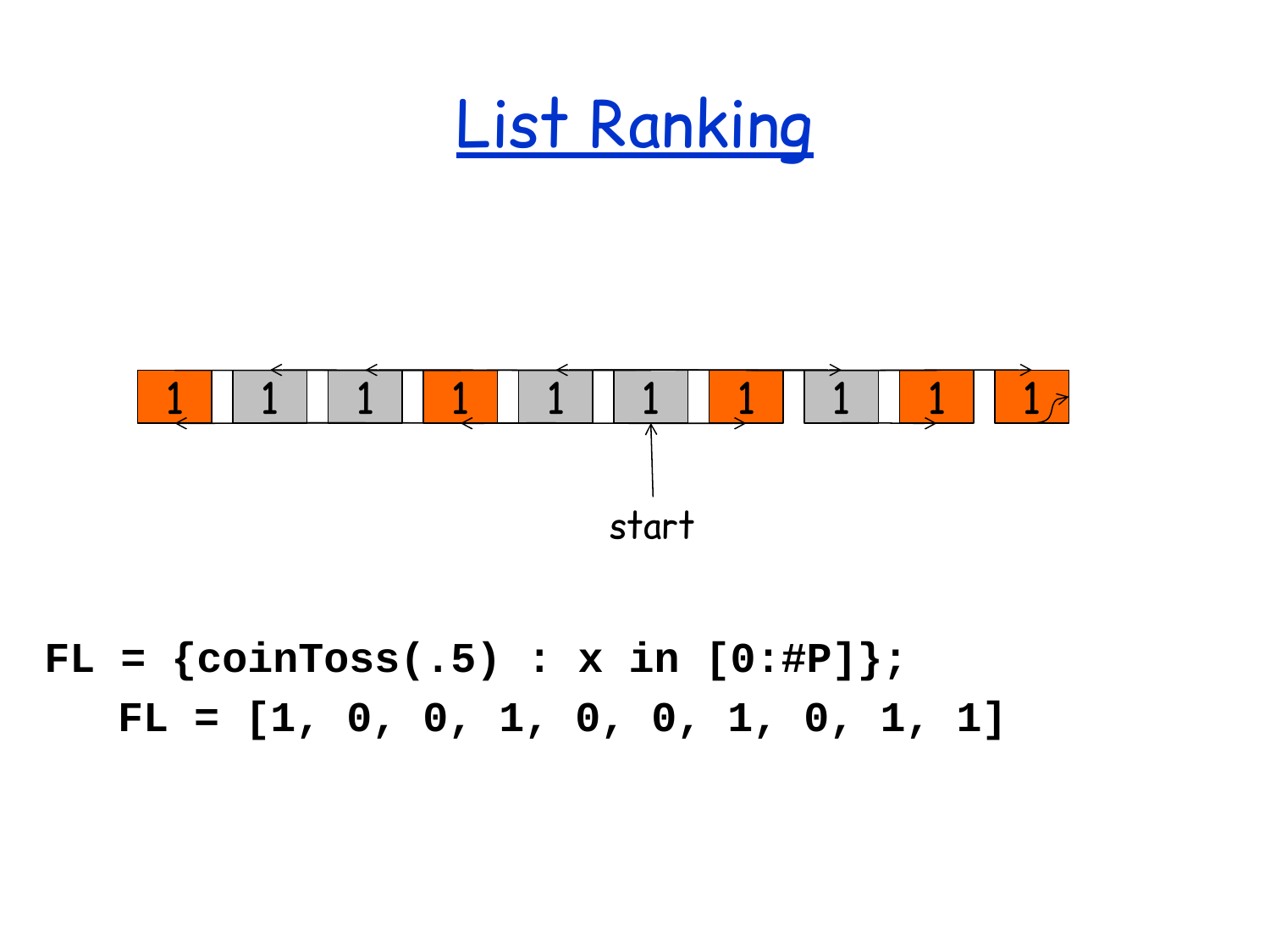

# List Ranking
1
1
1
1
1
1
1
1
1
1
start
FL = {coinToss(.5) : x in [0:#P]};
    FL = [1, 0, 0, 1, 0, 0, 1, 0, 1, 1]